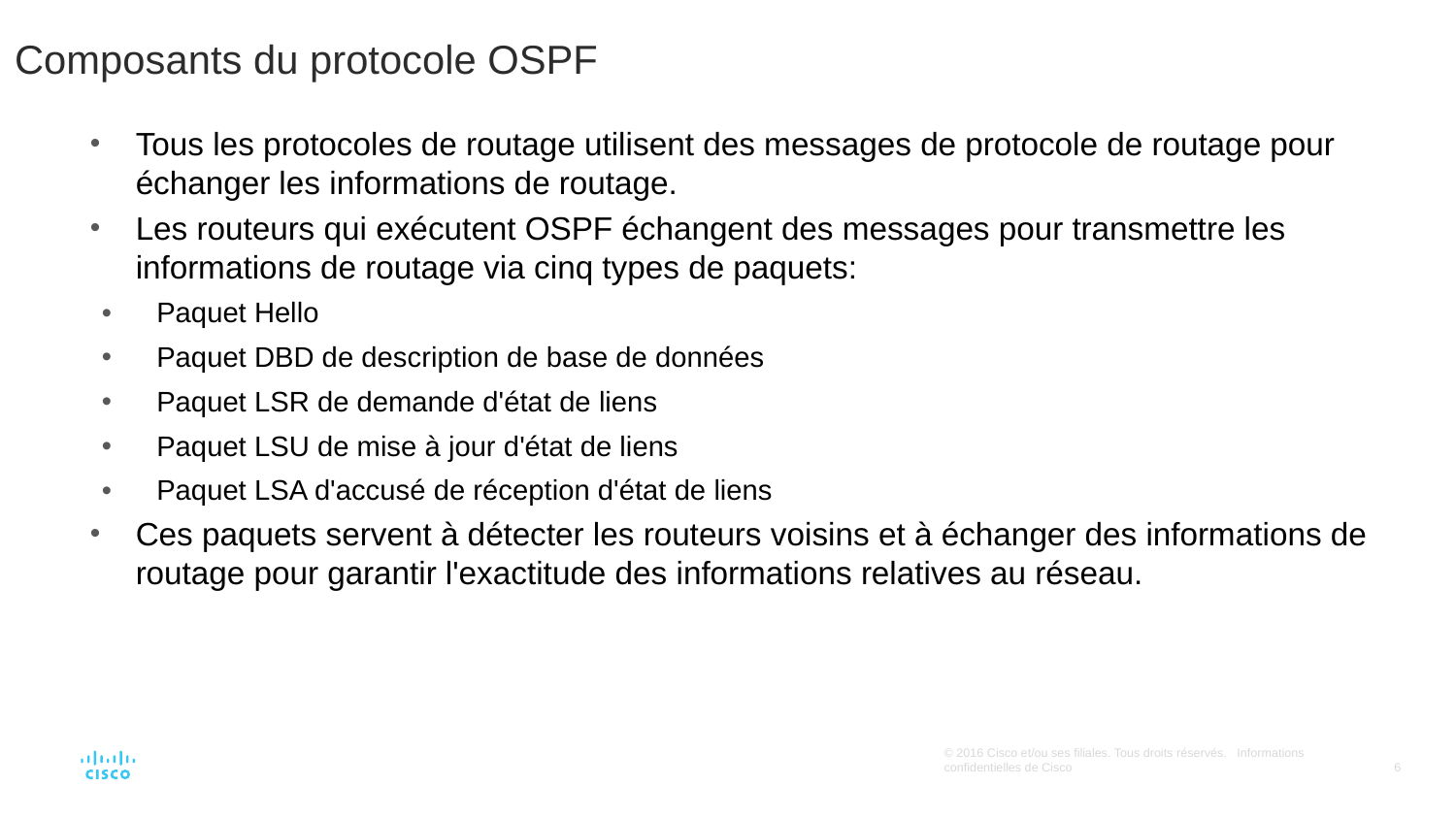

# Composants du protocole OSPF
Tous les protocoles de routage utilisent des messages de protocole de routage pour échanger les informations de routage.
Les routeurs qui exécutent OSPF échangent des messages pour transmettre les informations de routage via cinq types de paquets:
Paquet Hello
Paquet DBD de description de base de données
Paquet LSR de demande d'état de liens
Paquet LSU de mise à jour d'état de liens
Paquet LSA d'accusé de réception d'état de liens
Ces paquets servent à détecter les routeurs voisins et à échanger des informations de routage pour garantir l'exactitude des informations relatives au réseau.